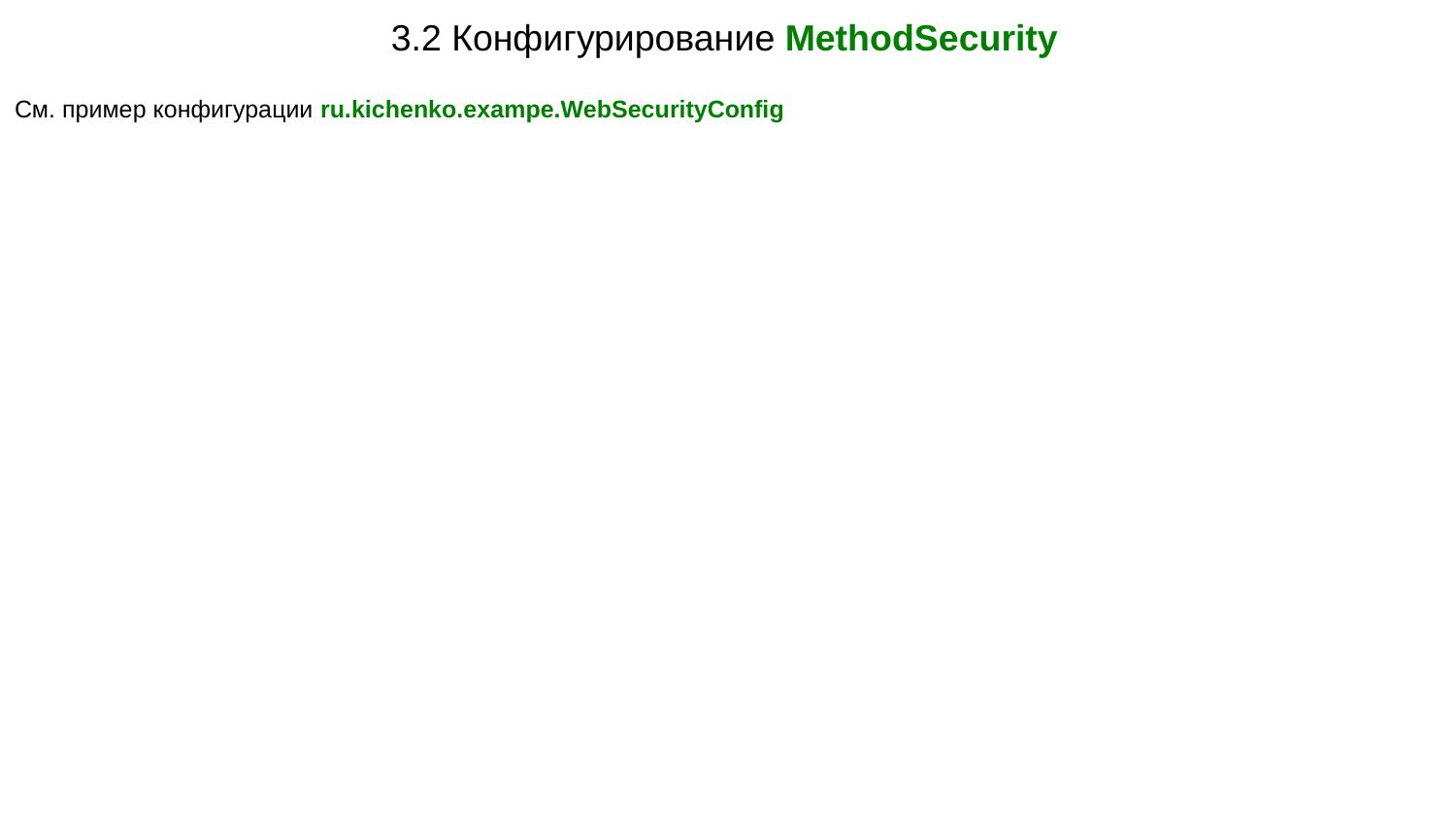

3.2 Конфигурирование MethodSecurity
См. пример конфигурации ru.kichenko.exampe.WebSecurityConfig